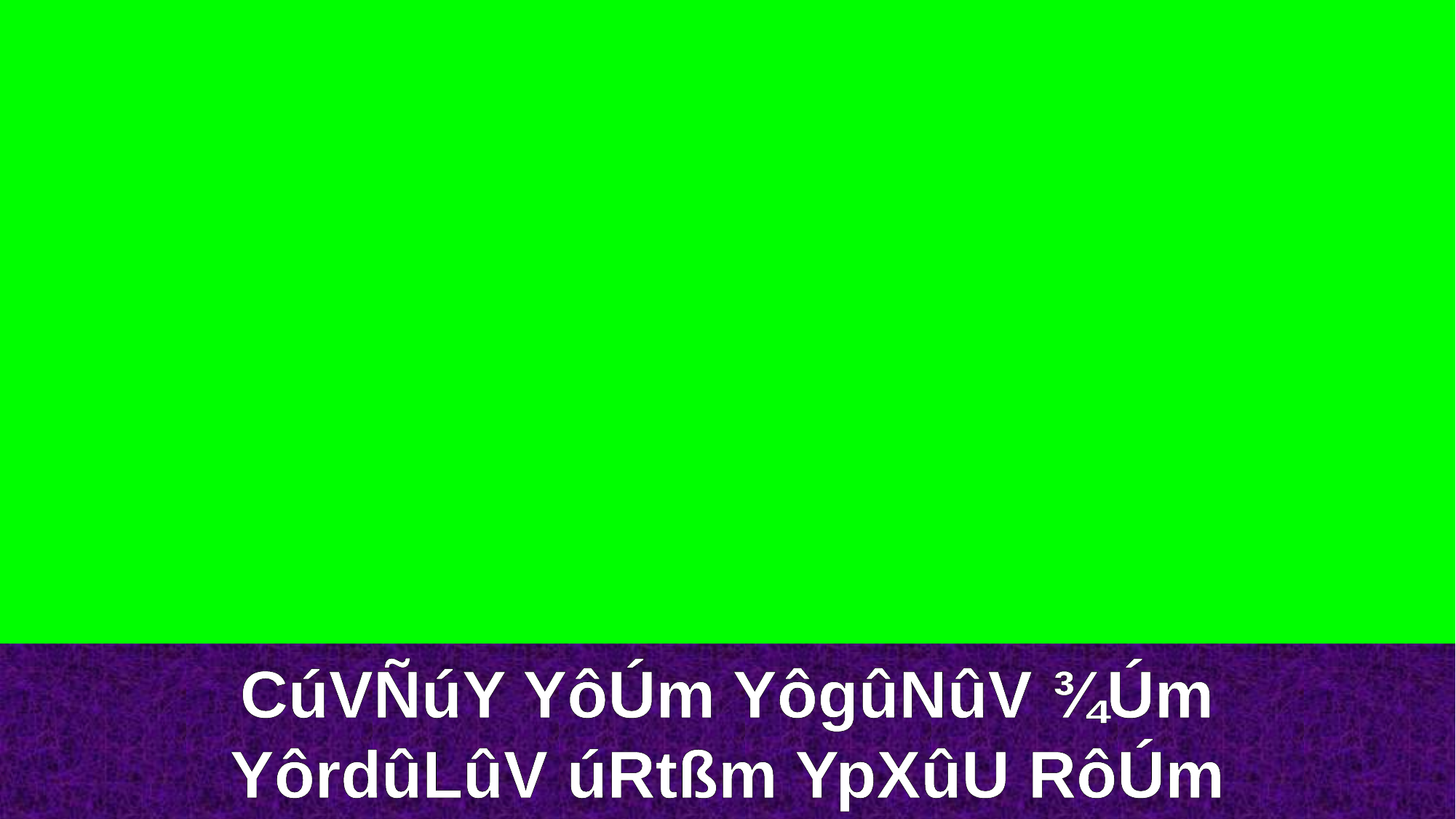

CúVÑúY YôÚm YôgûNûV ¾Úm
YôrdûLûV úRtßm YpXûU RôÚm